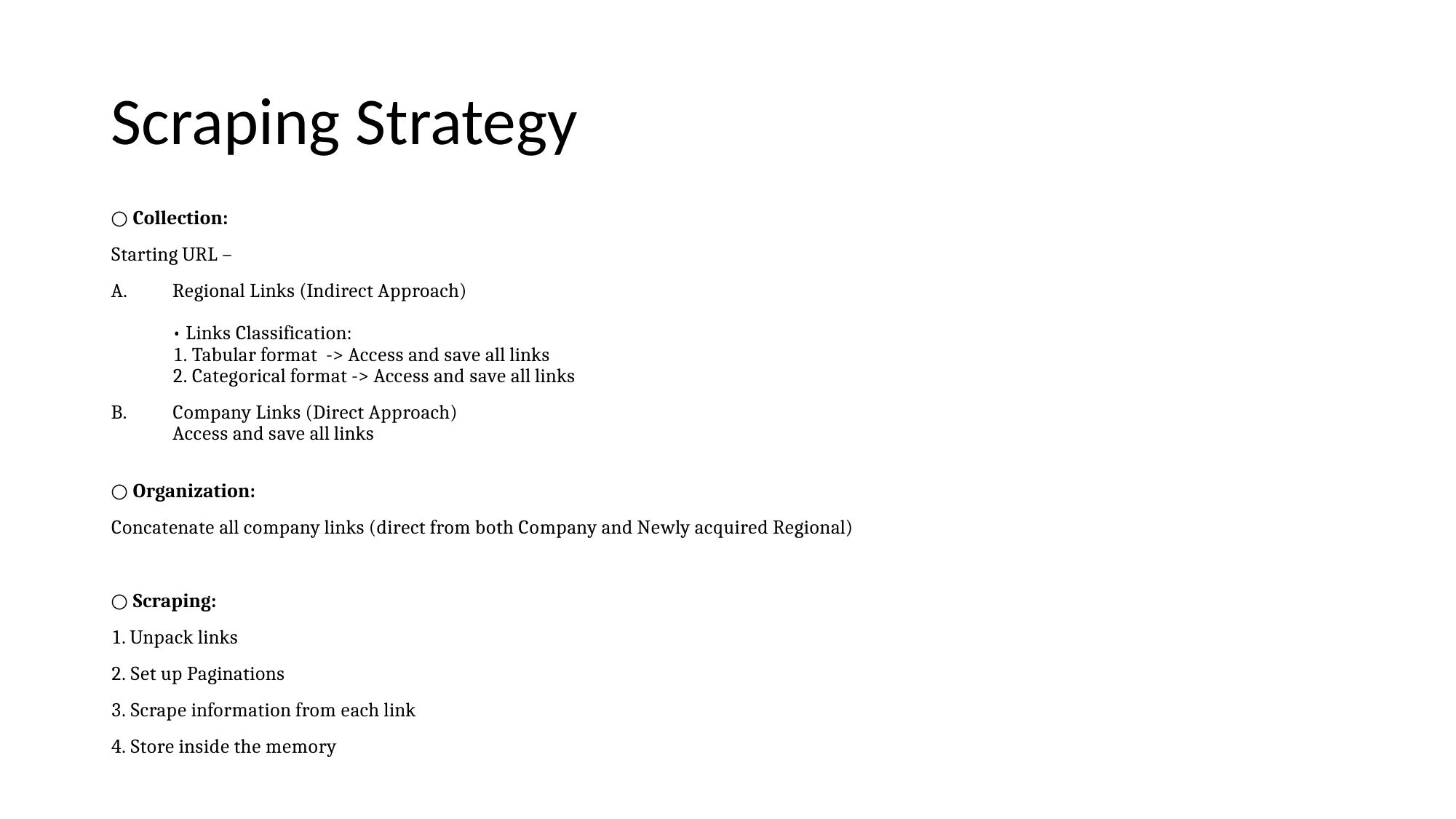

# Scraping Strategy
○ Collection:
Starting URL –
Regional Links (Indirect Approach)
• Links Classification:
1. Tabular format  -> Access and save all links
2. Categorical format -> Access and save all links
Company Links (Direct Approach)
Access and save all links
○ Organization:
Concatenate all company links (direct from both Company and Newly acquired Regional)

○ Scraping:
1. Unpack links
2. Set up Paginations
3. Scrape information from each link
4. Store inside the memory